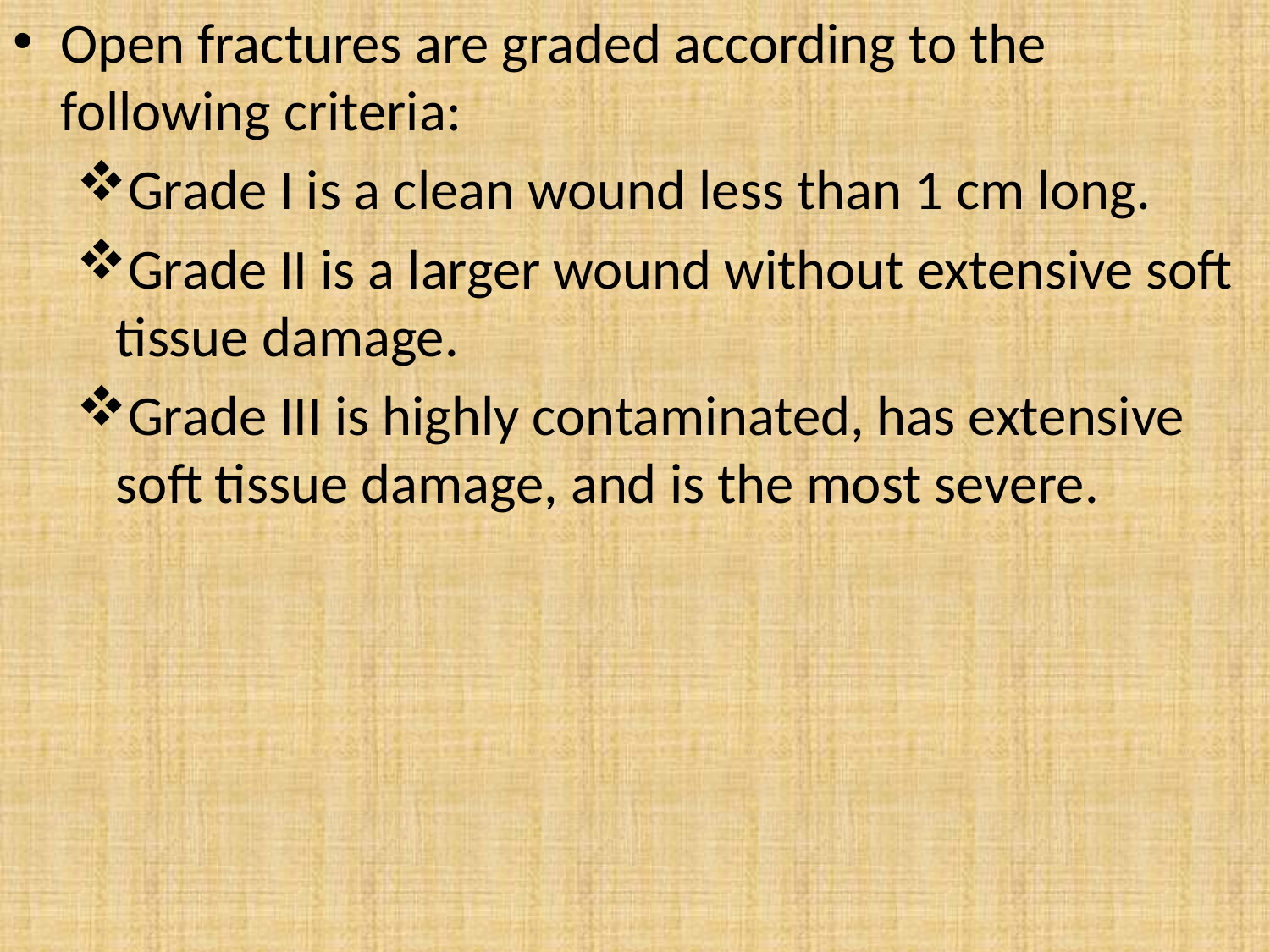

Open fractures are graded according to the following criteria:
Grade I is a clean wound less than 1 cm long.
Grade II is a larger wound without extensive soft tissue damage.
Grade III is highly contaminated, has extensive soft tissue damage, and is the most severe.
#